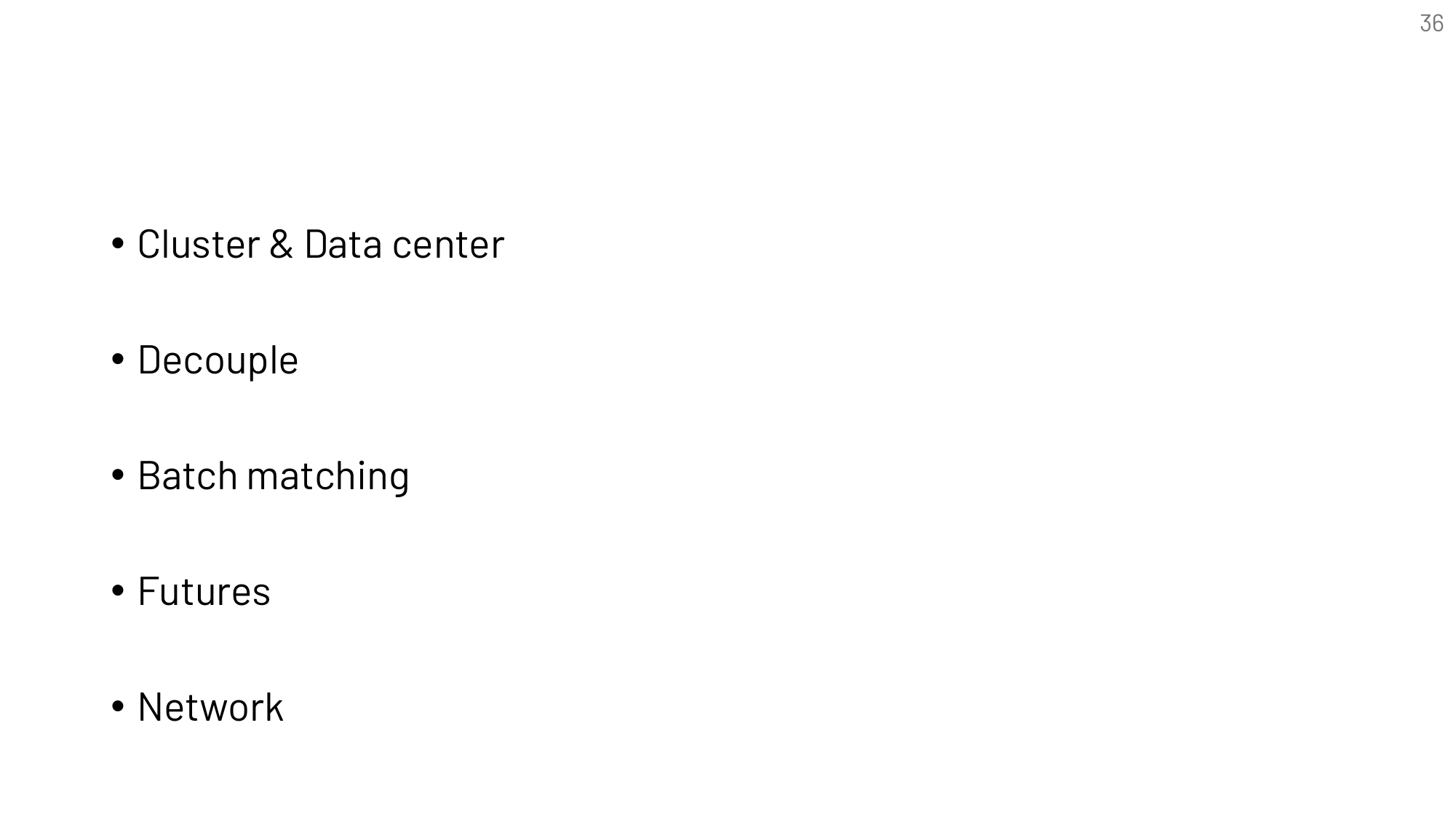

36
#
Cluster & Data center

Decouple

Batch matching

Futures

Network